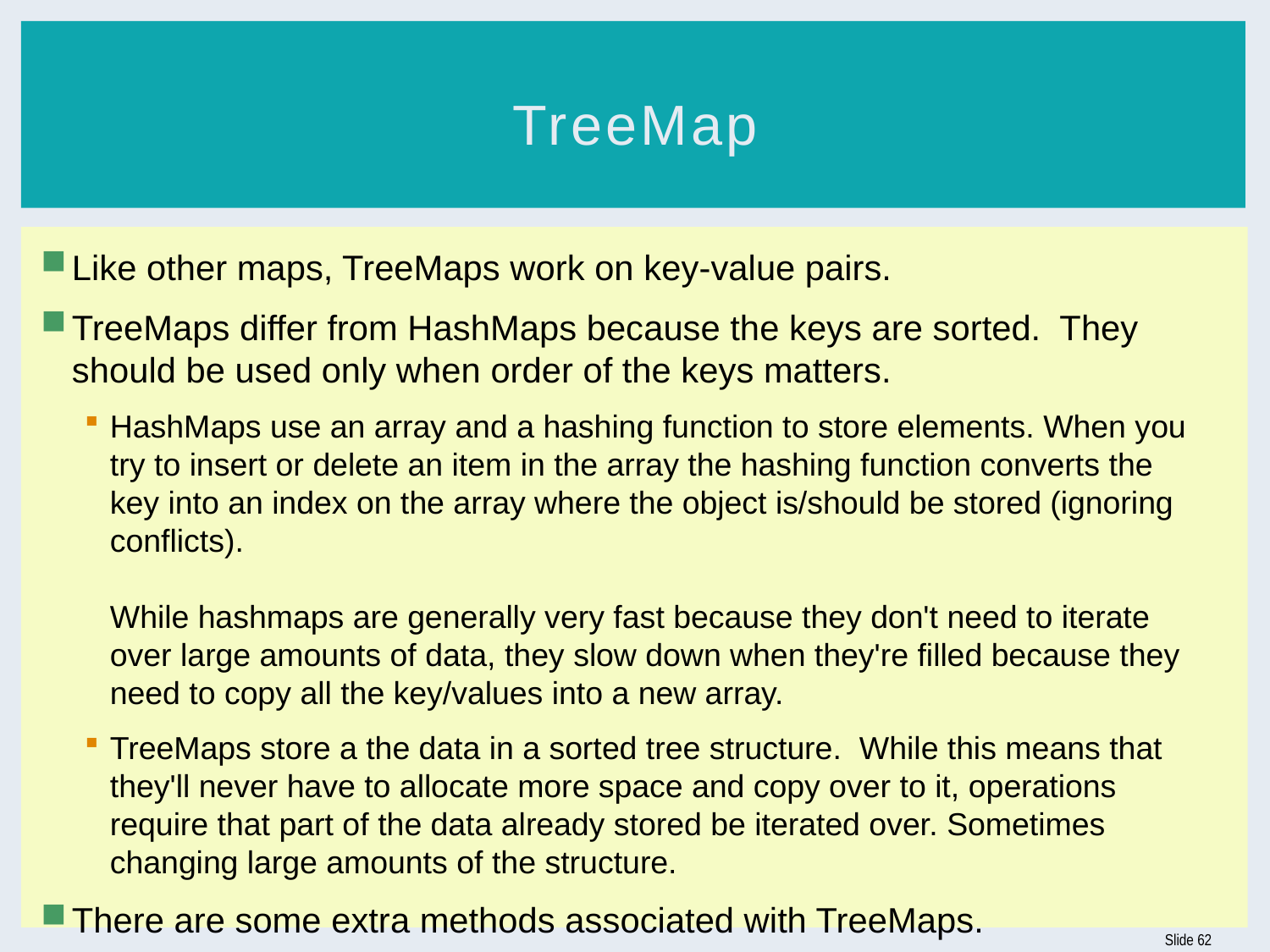

# TreeMap
Like other maps, TreeMaps work on key-value pairs.
TreeMaps differ from HashMaps because the keys are sorted.  They should be used only when order of the keys matters.
HashMaps use an array and a hashing function to store elements. When you try to insert or delete an item in the array the hashing function converts the key into an index on the array where the object is/should be stored (ignoring conflicts).
While hashmaps are generally very fast because they don't need to iterate over large amounts of data, they slow down when they're filled because they need to copy all the key/values into a new array.
TreeMaps store a the data in a sorted tree structure.  While this means that they'll never have to allocate more space and copy over to it, operations require that part of the data already stored be iterated over. Sometimes changing large amounts of the structure.
There are some extra methods associated with TreeMaps.